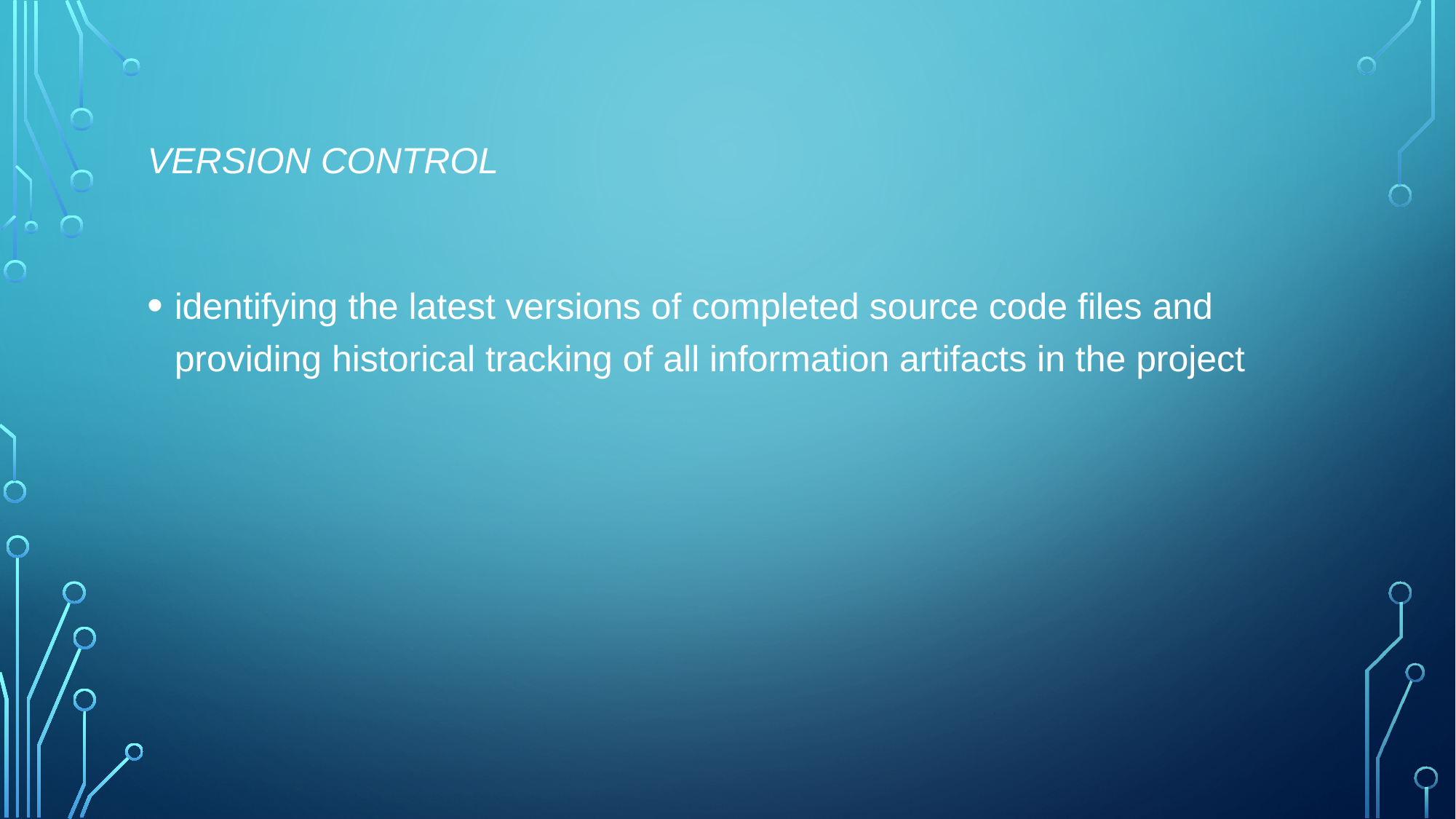

# Version Control
identifying the latest versions of completed source code files and providing historical tracking of all information artifacts in the project